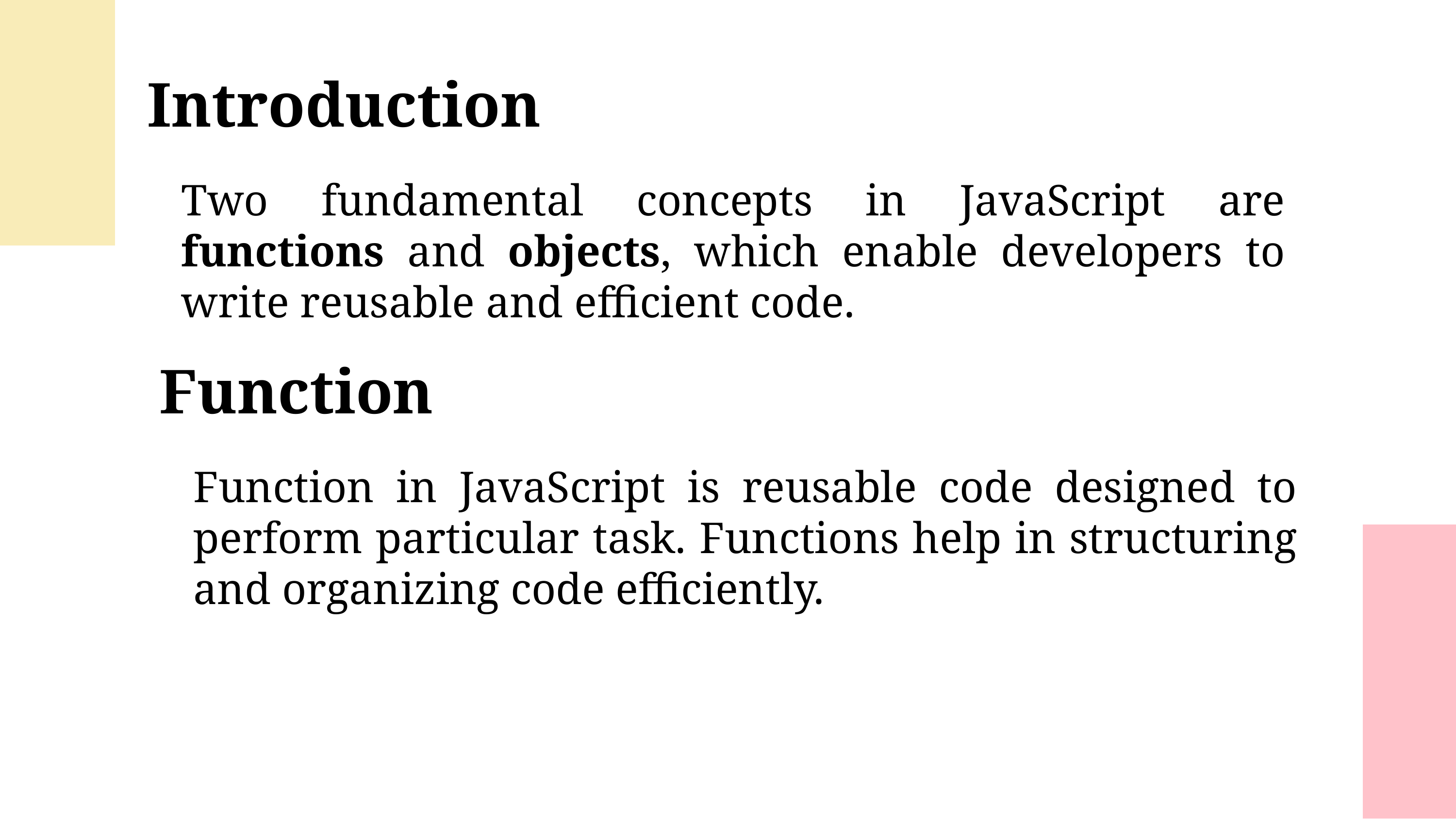

Introduction
Two fundamental concepts in JavaScript are functions and objects, which enable developers to write reusable and efficient code.
Function
Function in JavaScript is reusable code designed to perform particular task. Functions help in structuring and organizing code efficiently.